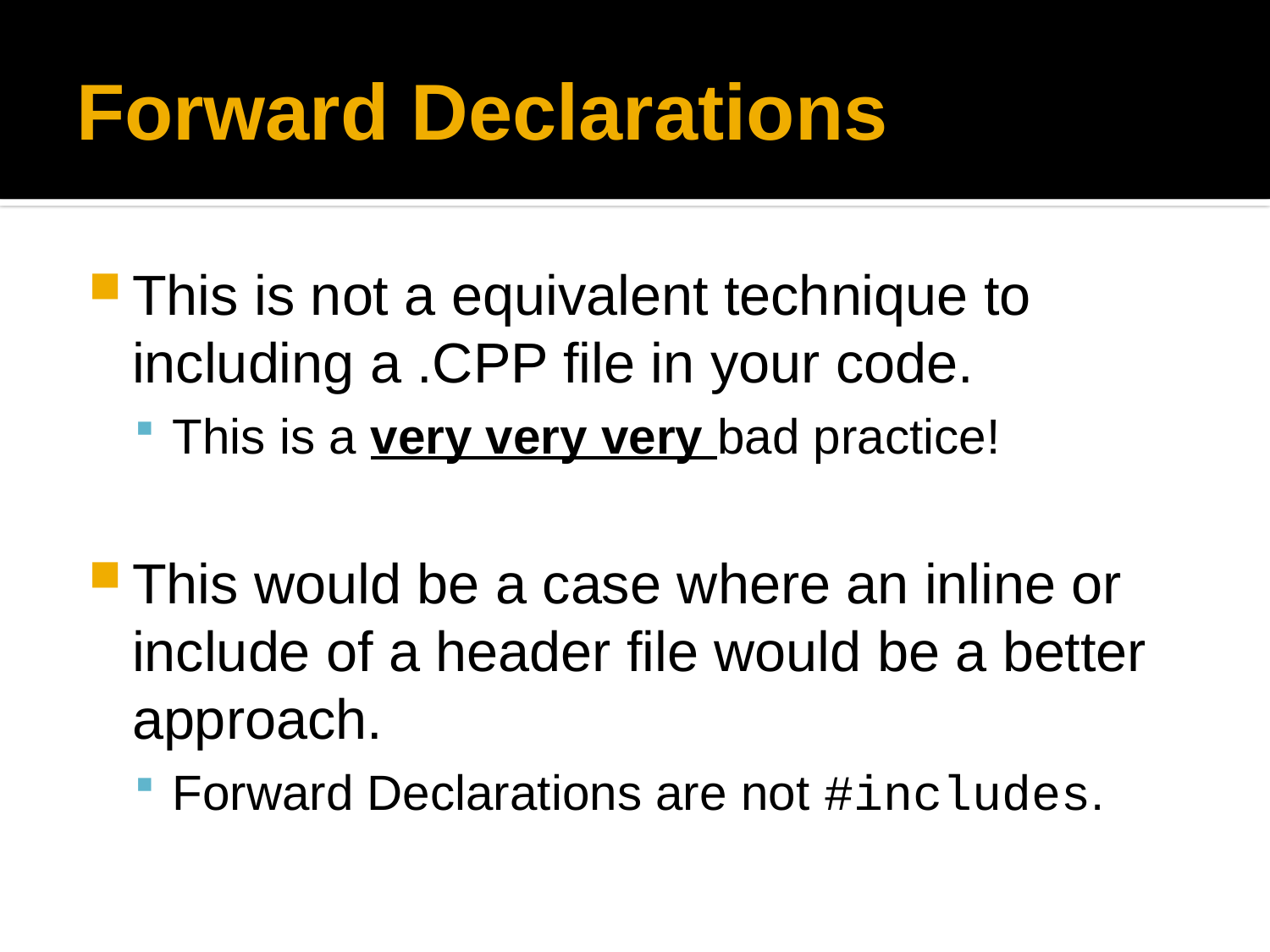

# Forward Declarations
This is not a equivalent technique to including a .CPP file in your code.
This is a very very very bad practice!

This would be a case where an inline or include of a header file would be a better approach.
Forward Declarations are not #includes.